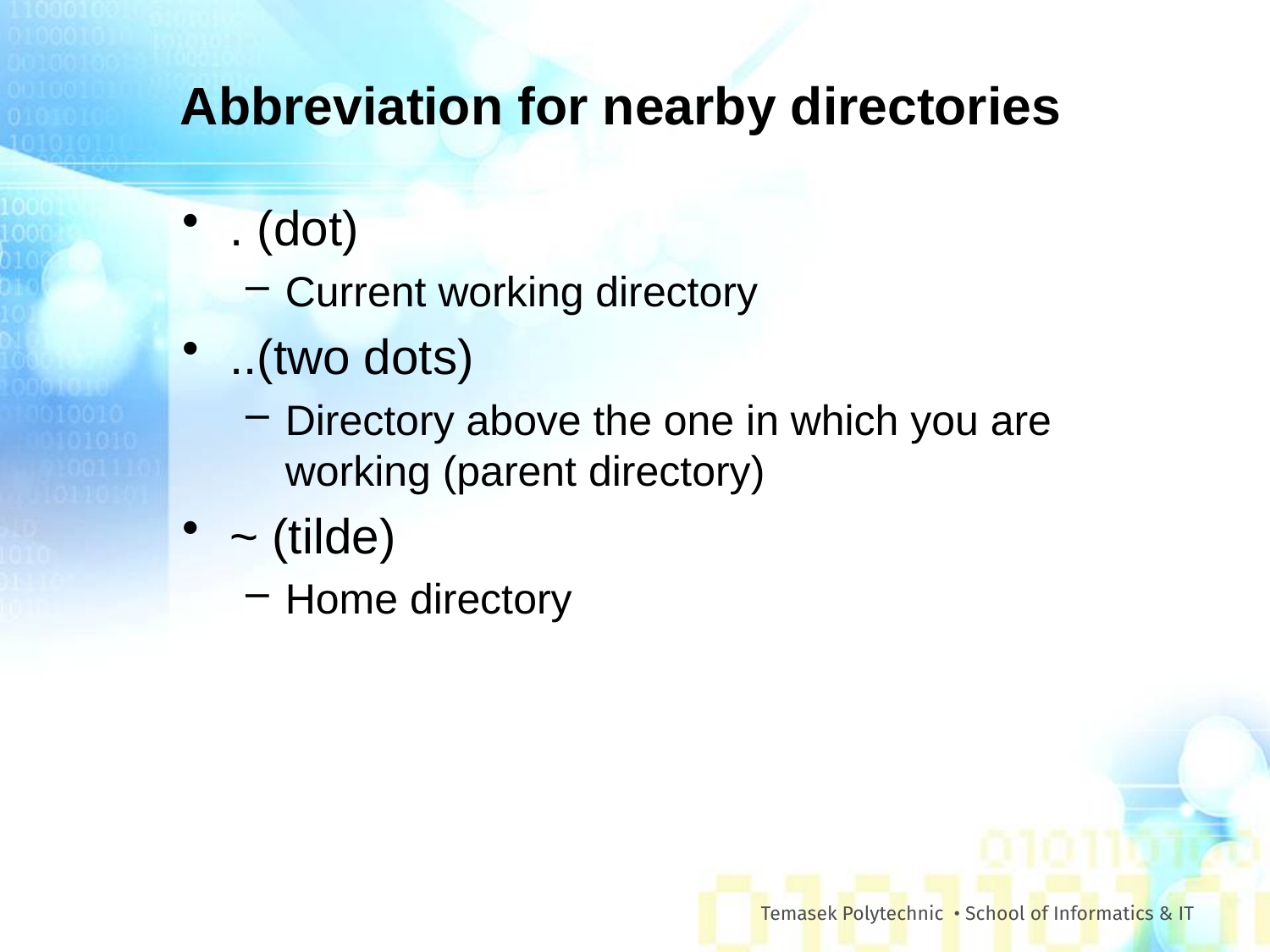

# Abbreviation for nearby directories
. (dot)
Current working directory
..(two dots)
Directory above the one in which you are working (parent directory)
~ (tilde)
Home directory